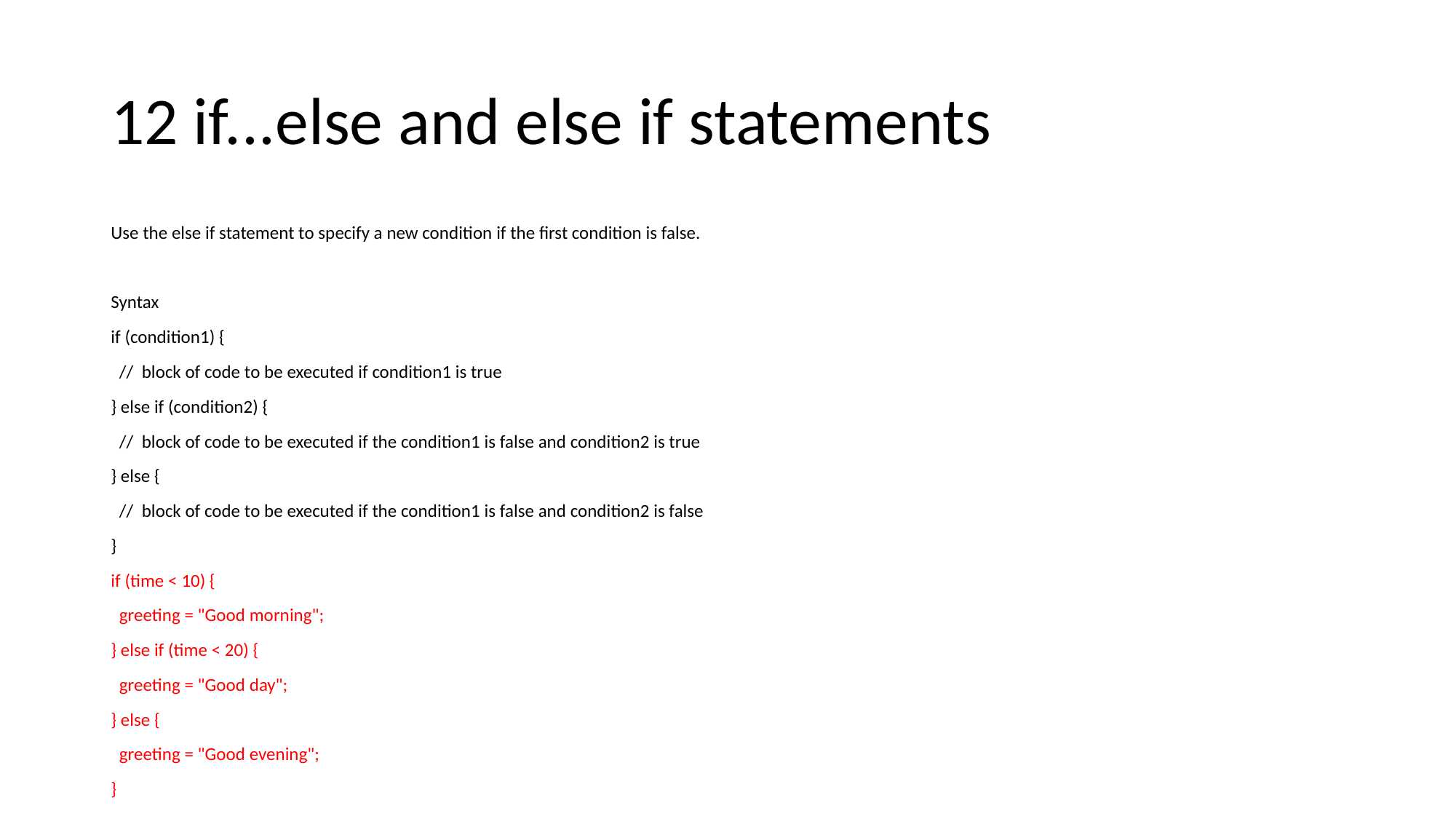

# 12 if...else and else if statements
Use the else if statement to specify a new condition if the first condition is false.

Syntax
if (condition1) {
  //  block of code to be executed if condition1 is true
} else if (condition2) {
  //  block of code to be executed if the condition1 is false and condition2 is true
} else {
  //  block of code to be executed if the condition1 is false and condition2 is false
}
if (time < 10) {
  greeting = "Good morning";
} else if (time < 20) {
  greeting = "Good day";
} else {
  greeting = "Good evening";
}